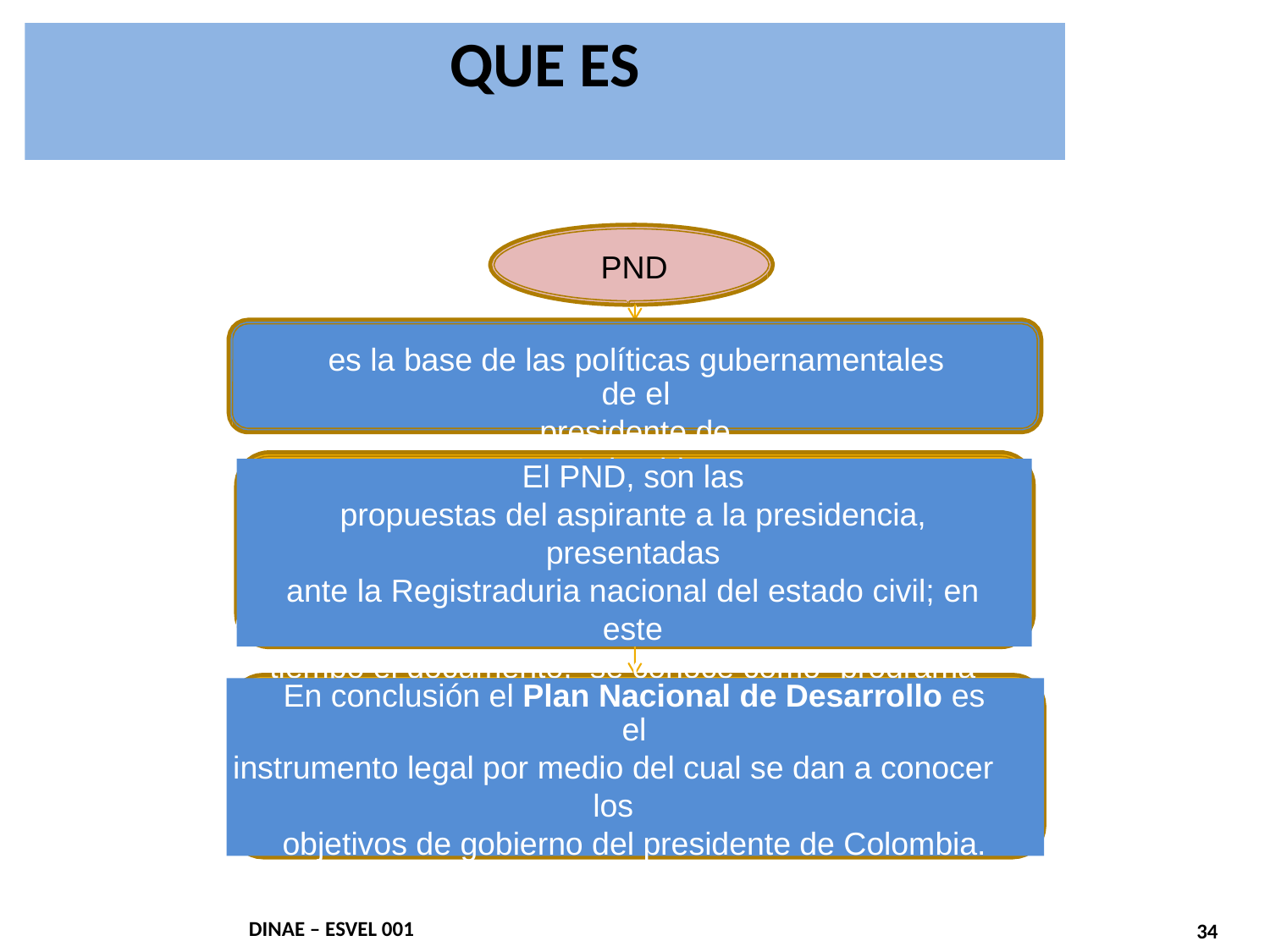

QUE ES

PND

es la base de las políticas gubernamentales de el
presidente de Colombia

El PND, son las
propuestas del aspirante a la presidencia, presentadas
ante la Registraduria nacional del estado civil; en este
tiempo el documento,  se conoce como “programa
de gobierno”

En conclusión el Plan Nacional de Desarrollo es el
instrumento legal por medio del cual se dan a conocer los
objetivos de gobierno del presidente de Colombia.
su gestión, y además, permite evaluar sus resultados.